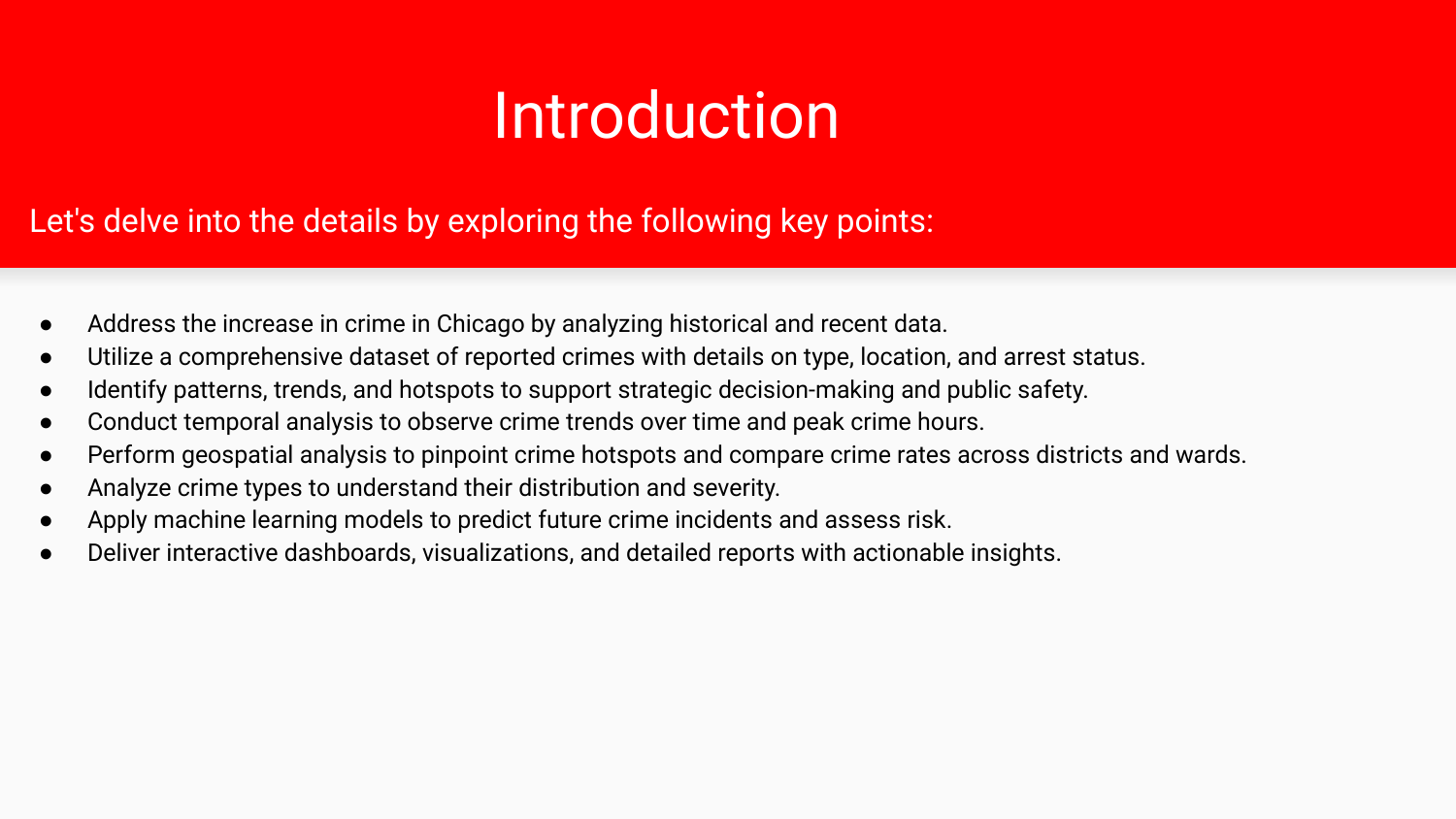

# Introduction
Let's delve into the details by exploring the following key points:
Address the increase in crime in Chicago by analyzing historical and recent data.
Utilize a comprehensive dataset of reported crimes with details on type, location, and arrest status.
Identify patterns, trends, and hotspots to support strategic decision-making and public safety.
Conduct temporal analysis to observe crime trends over time and peak crime hours.
Perform geospatial analysis to pinpoint crime hotspots and compare crime rates across districts and wards.
Analyze crime types to understand their distribution and severity.
Apply machine learning models to predict future crime incidents and assess risk.
Deliver interactive dashboards, visualizations, and detailed reports with actionable insights.